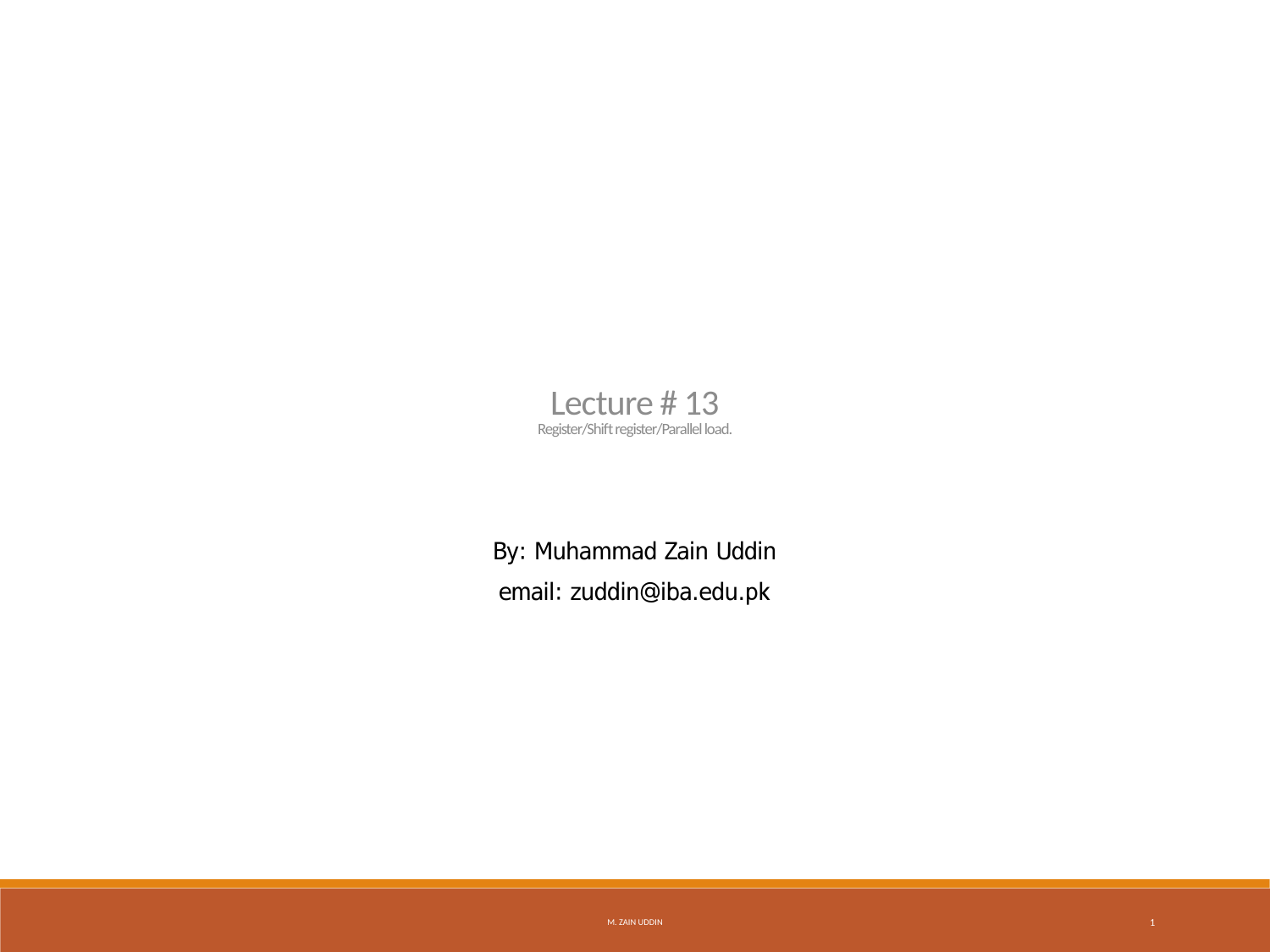

Lecture # 13
Register/Shift register/Parallel load.
By: Muhammad Zain Uddin
email: zuddin@iba.edu.pk

M. Zain Uddin
1